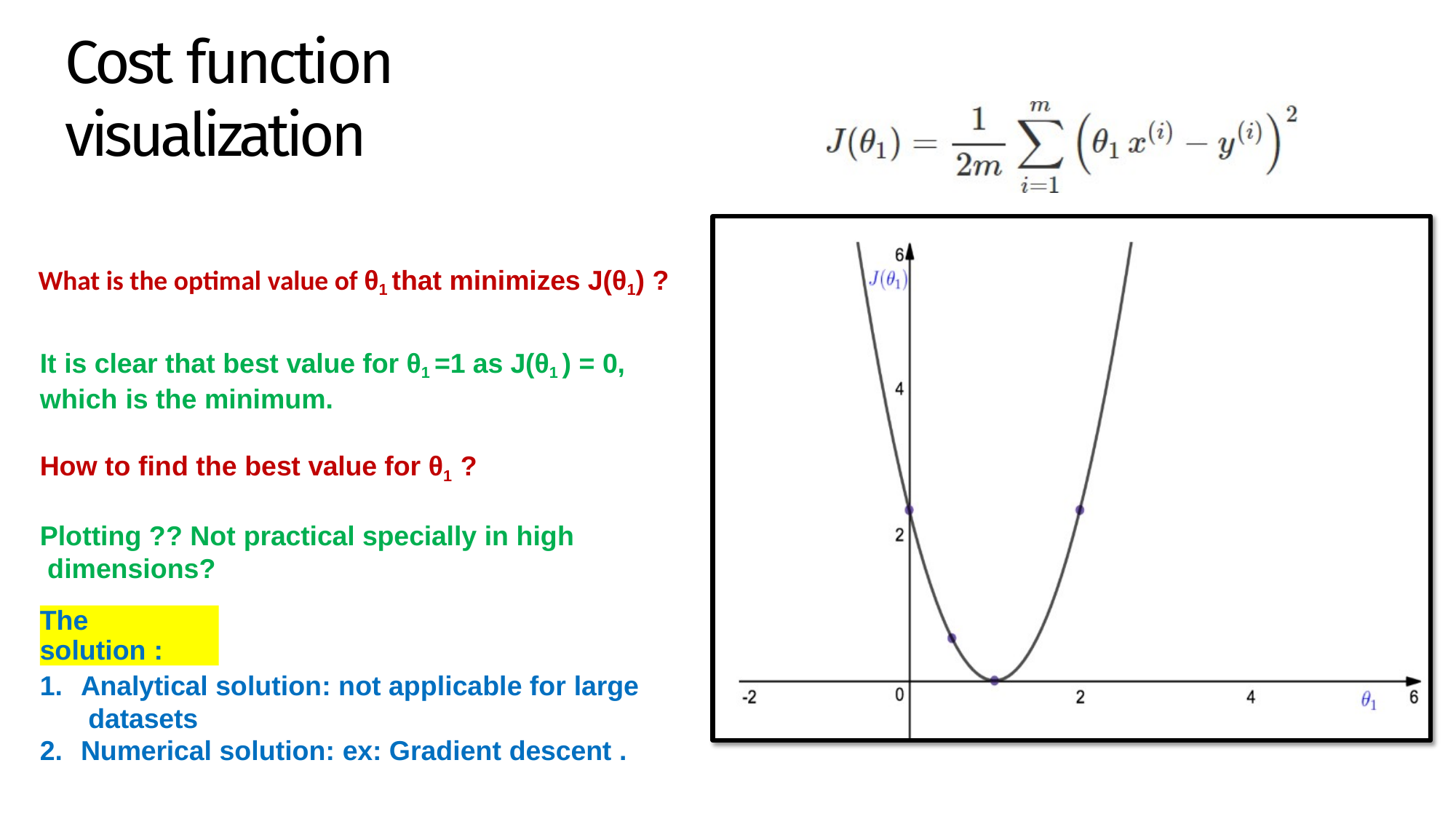

# Cost function visualization

What is the optimal value of θ1 that minimizes J(θ1) ?

It is clear that best value for θ1 =1 as J(θ1 ) = 0,  which is the minimum.

How to find the best value for θ1 ?

Plotting ?? Not practical specially in high  dimensions?
The solution :
Analytical solution: not applicable for large  datasets
Numerical solution: ex: Gradient descent .